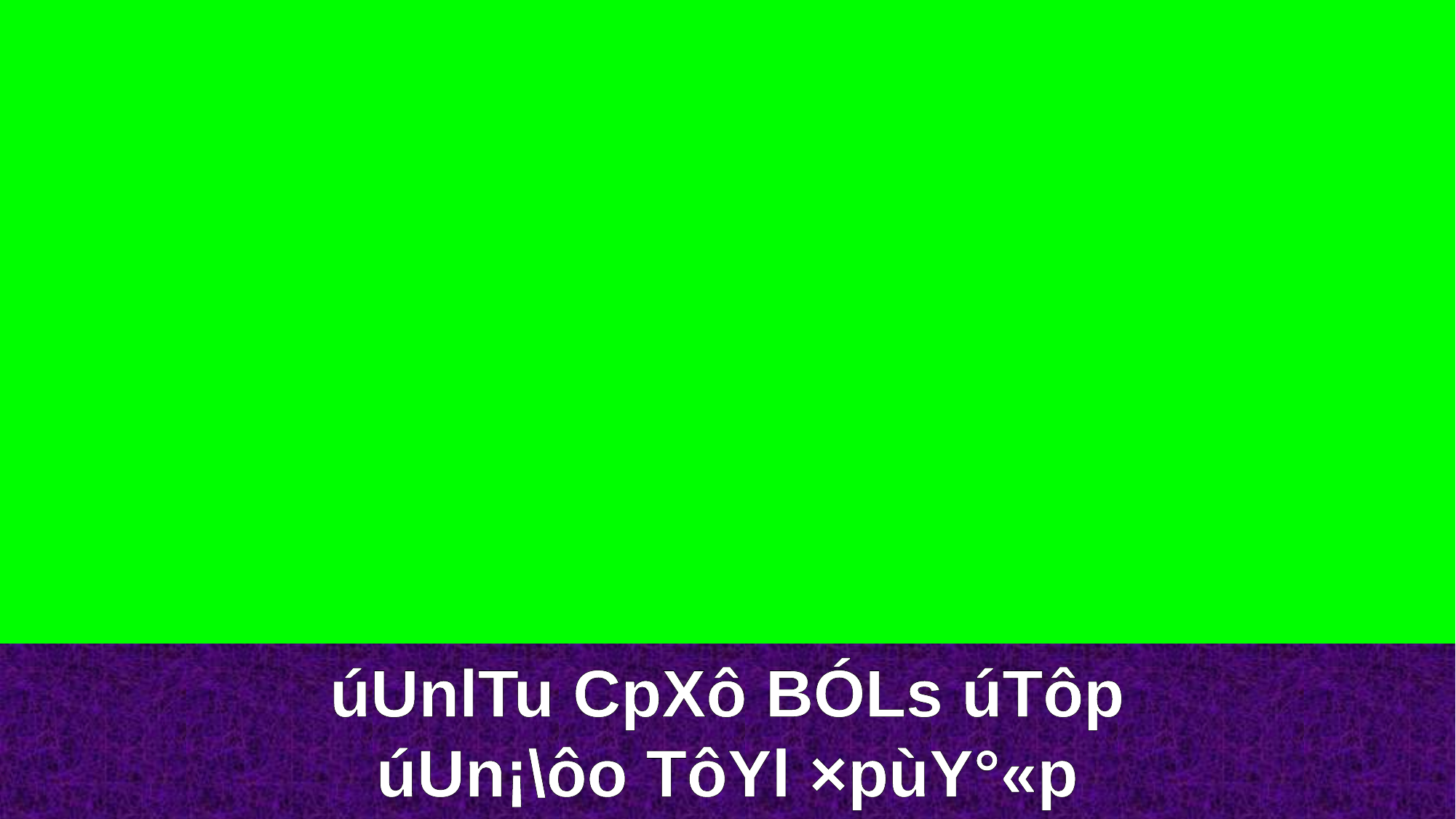

úUnlTu CpXô BÓLs úTôp
úUn¡\ôo TôYl ×pùY°«p